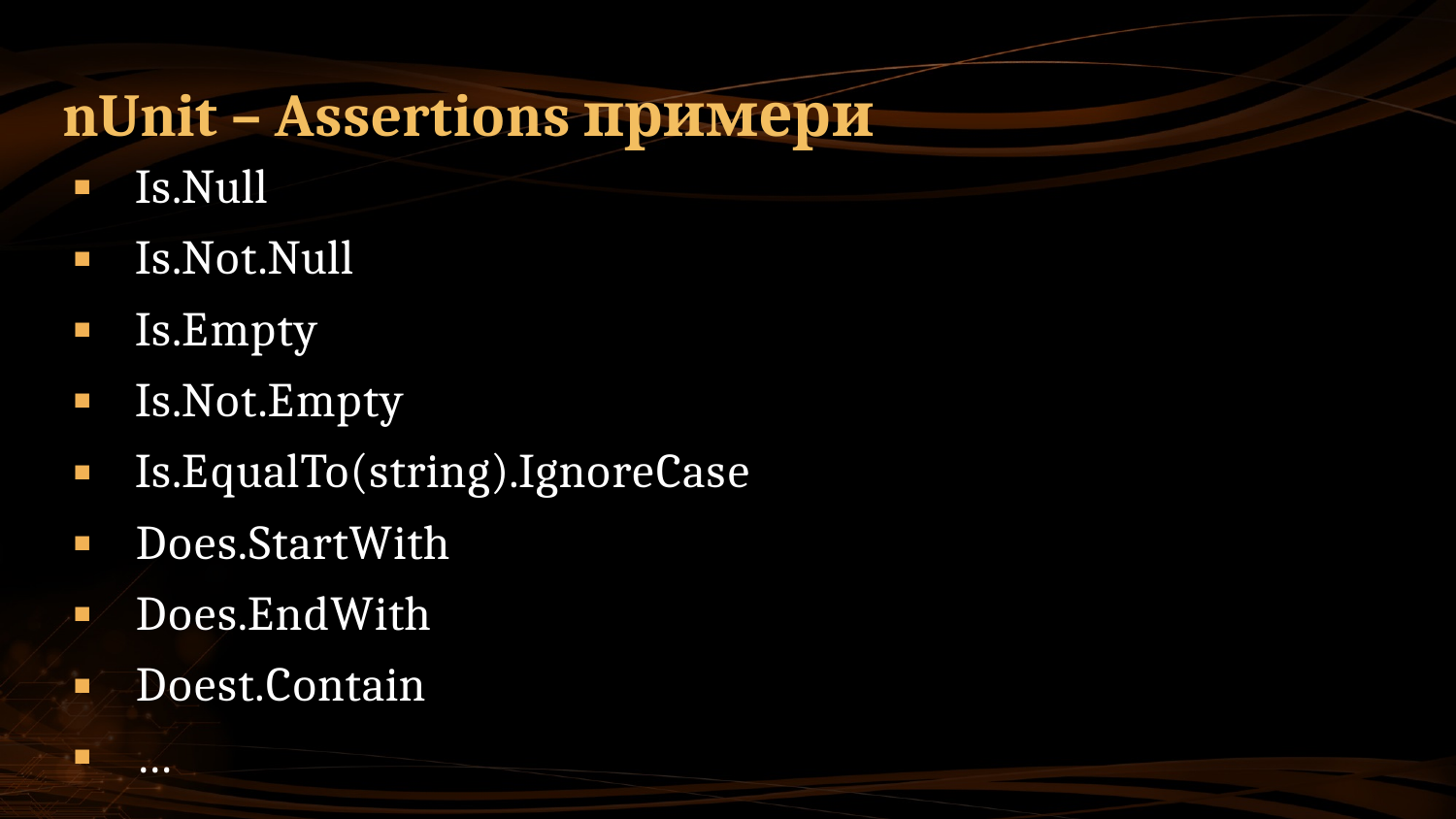

# nUnit – Assertions примери
Is.Null
Is.Not.Null
Is.Empty
Is.Not.Empty
Is.EqualTo(string).IgnoreCase
Does.StartWith
Does.EndWith
Doest.Contain
…